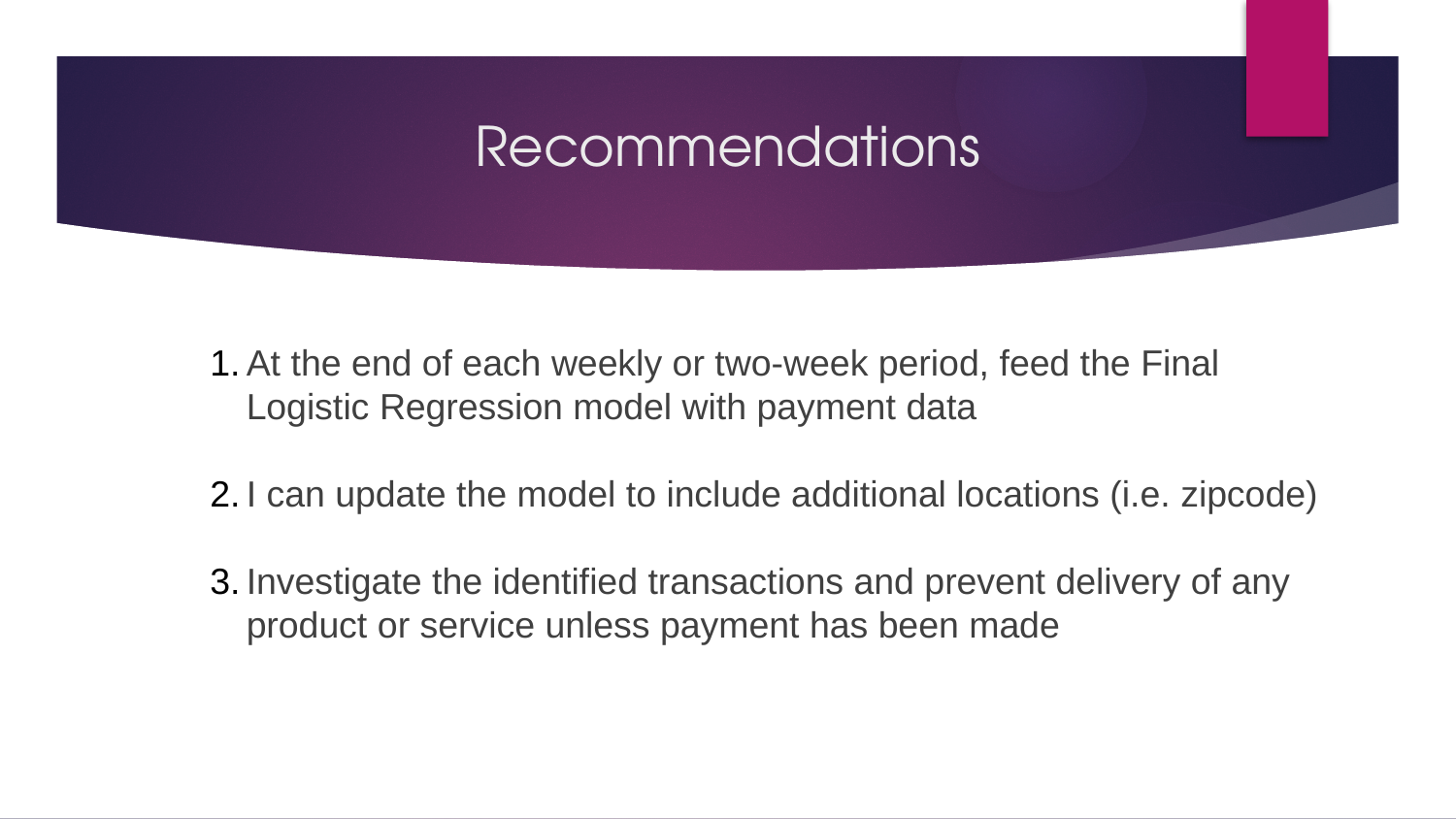

# Recommendations
At the end of each weekly or two-week period, feed the Final Logistic Regression model with payment data

I can update the model to include additional locations (i.e. zipcode)

Investigate the identified transactions and prevent delivery of any product or service unless payment has been made